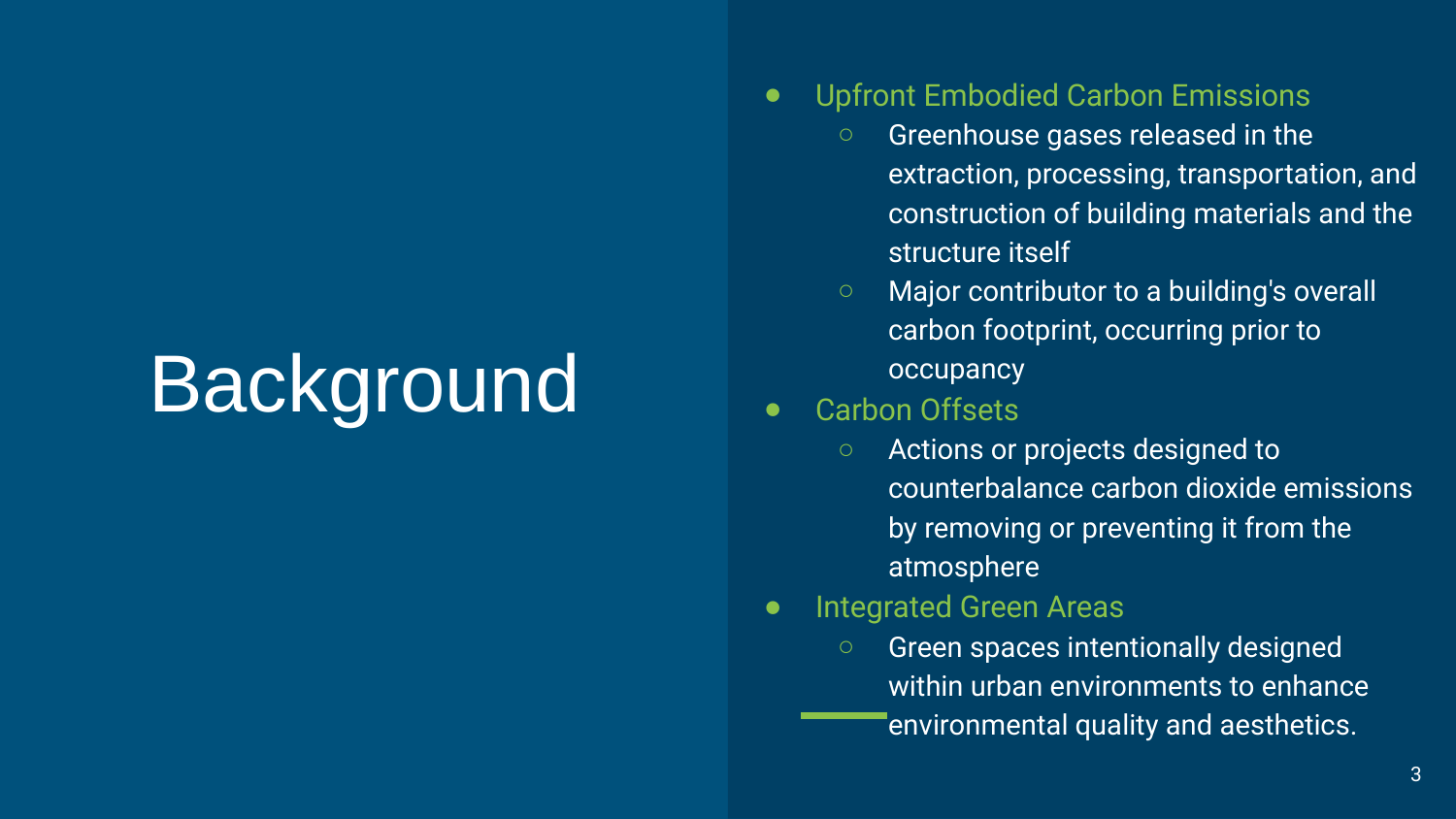

Upfront Embodied Carbon Emissions
Greenhouse gases released in the extraction, processing, transportation, and construction of building materials and the structure itself
Major contributor to a building's overall carbon footprint, occurring prior to occupancy
Carbon Offsets
Actions or projects designed to counterbalance carbon dioxide emissions by removing or preventing it from the atmosphere
Integrated Green Areas
Green spaces intentionally designed within urban environments to enhance environmental quality and aesthetics.
# Background
3